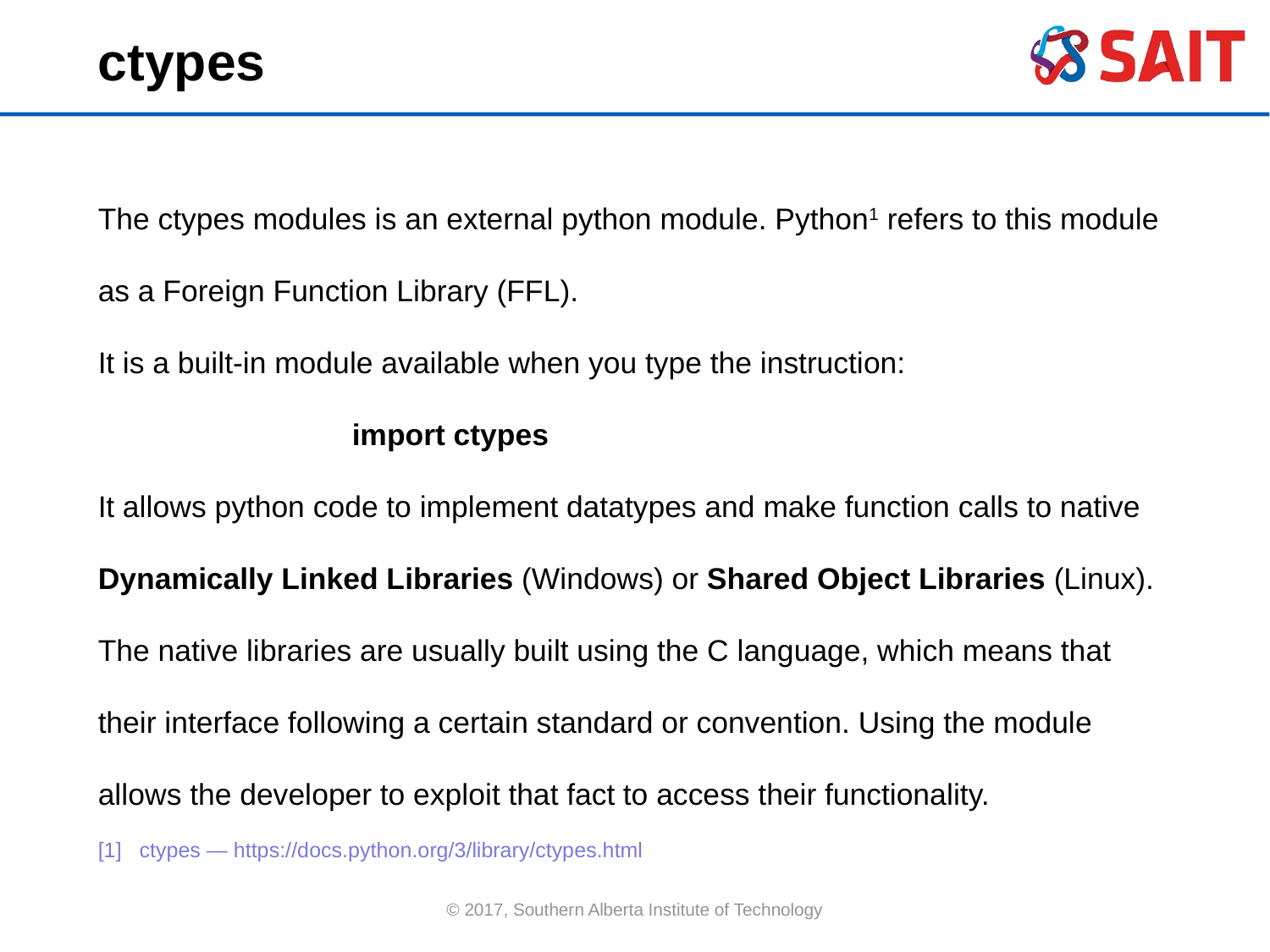

ctypes
The ctypes modules is an external python module. Python1 refers to this module as a Foreign Function Library (FFL).
It is a built-in module available when you type the instruction:
		import ctypes
It allows python code to implement datatypes and make function calls to native Dynamically Linked Libraries (Windows) or Shared Object Libraries (Linux). The native libraries are usually built using the C language, which means that their interface following a certain standard or convention. Using the module allows the developer to exploit that fact to access their functionality.
[1]   ctypes — https://docs.python.org/3/library/ctypes.html